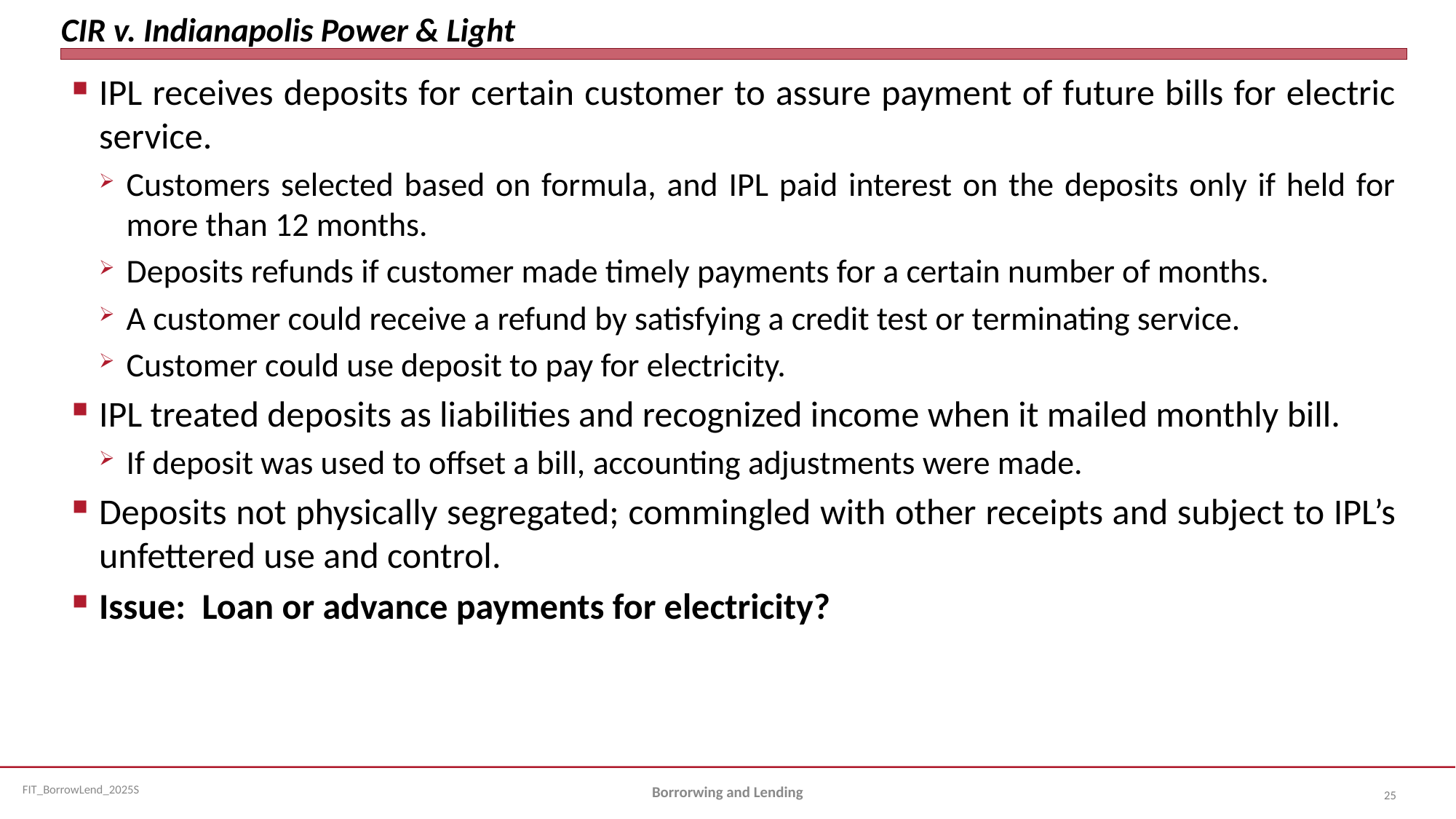

# CIR v. Indianapolis Power & Light
IPL receives deposits for certain customer to assure payment of future bills for electric service.
Customers selected based on formula, and IPL paid interest on the deposits only if held for more than 12 months.
Deposits refunds if customer made timely payments for a certain number of months.
A customer could receive a refund by satisfying a credit test or terminating service.
Customer could use deposit to pay for electricity.
IPL treated deposits as liabilities and recognized income when it mailed monthly bill.
If deposit was used to offset a bill, accounting adjustments were made.
Deposits not physically segregated; commingled with other receipts and subject to IPL’s unfettered use and control.
Issue:  Loan or advance payments for electricity?
Borrorwing and Lending
25